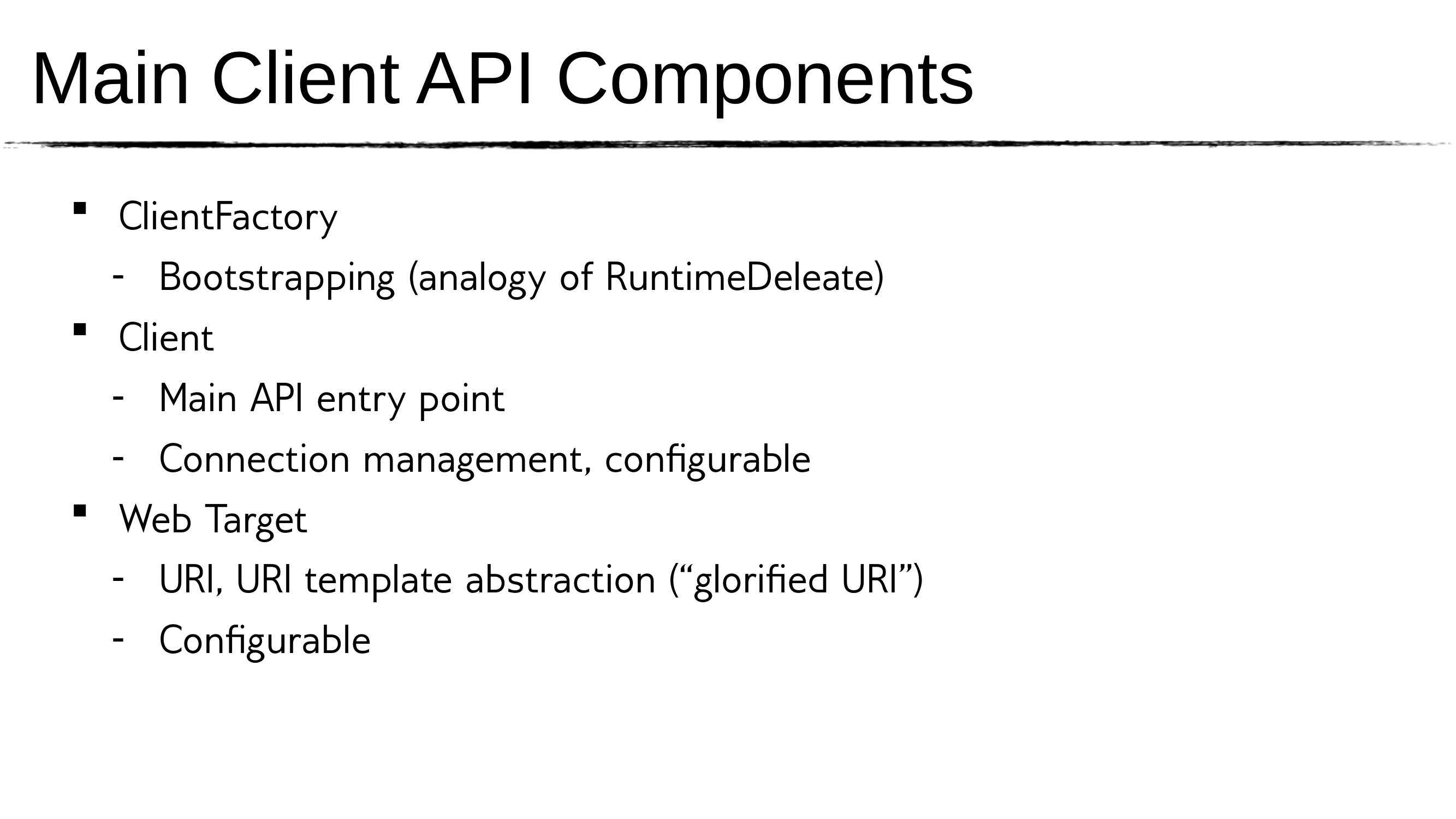

# Main Client API Components
ClientFactory
Bootstrapping (analogy of RuntimeDeleate)
Client
Main API entry point
Connection management, configurable
Web Target
URI, URI template abstraction (“glorified URI”)
Configurable